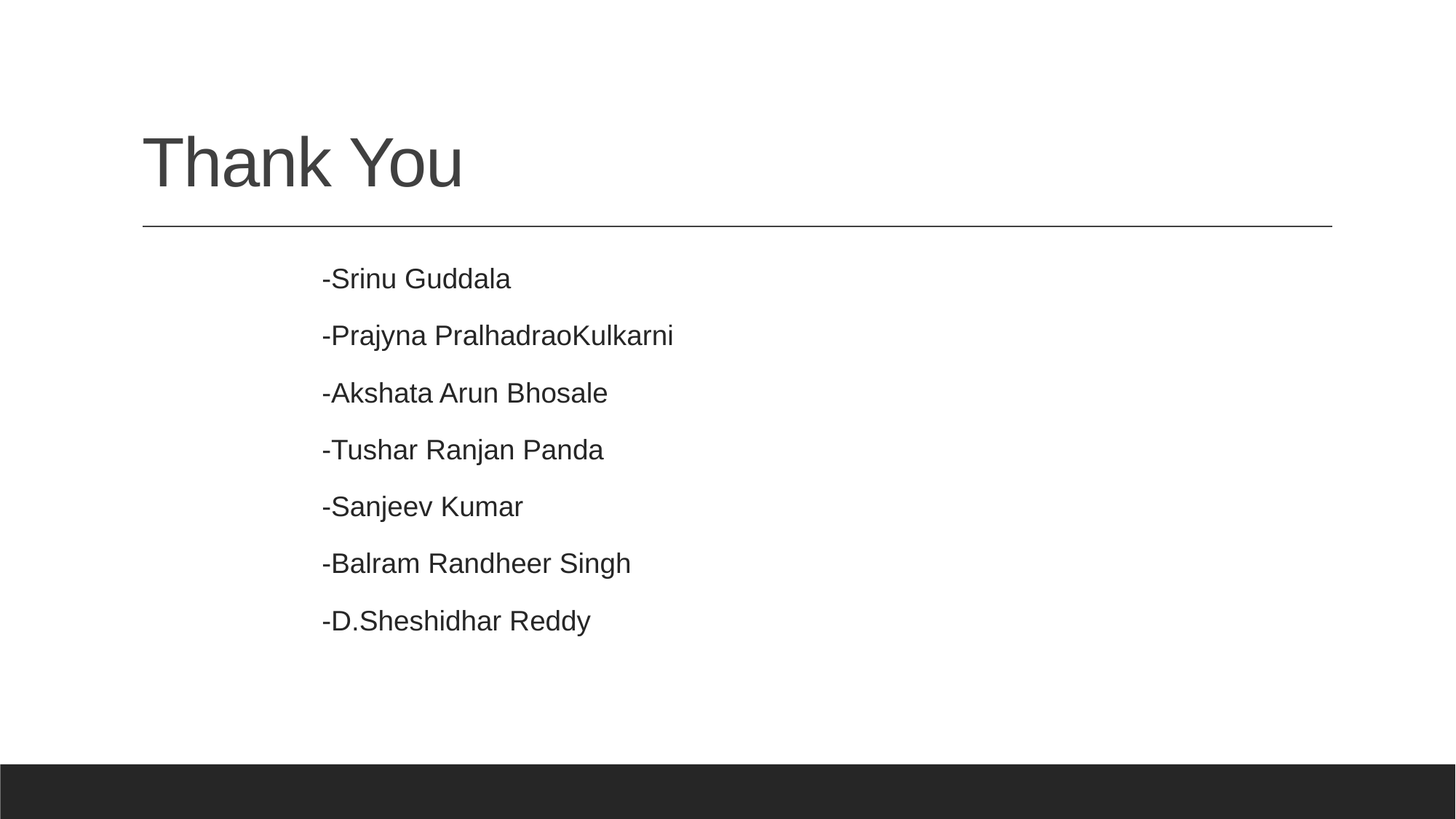

# Thank You
                       -Srinu Guddala
                       -Prajyna PralhadraoKulkarni
                       -Akshata Arun Bhosale
                       -Tushar Ranjan Panda
                       -Sanjeev Kumar
                       -Balram Randheer Singh
                       -D.Sheshidhar Reddy